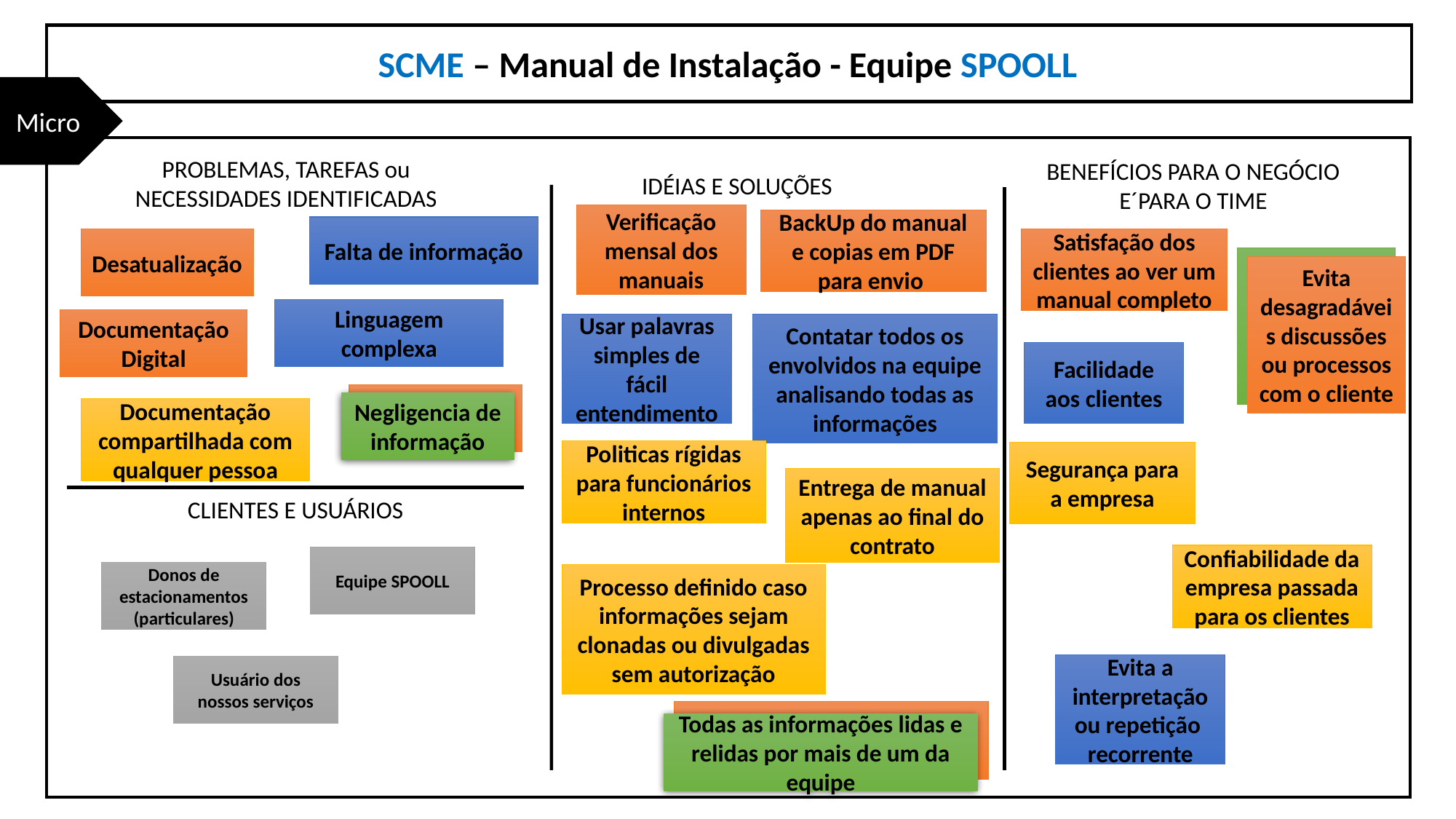

SCME – Manual de Instalação - Equipe SPOOLL
Micro

PROBLEMAS, TAREFAS ou NECESSIDADES IDENTIFICADAS
BENEFÍCIOS PARA O NEGÓCIO E´PARA O TIME
IDÉIAS E SOLUÇÕES
Verificação mensal dos manuais
BackUp do manual e copias em PDF para envio
Falta de informação
Desatualização
Satisfação dos clientes ao ver um manual completo

Evita desagradáveis discussões ou processos com o cliente
Linguagem complexa
Documentação Digital
Usar palavras simples de fácil entendimento
Contatar todos os envolvidos na equipe analisando todas as informações
Facilidade aos clientes

Negligencia de informação
Documentação compartilhada com qualquer pessoa
Politicas rígidas para funcionários internos
Segurança para a empresa
Entrega de manual apenas ao final do contrato
CLIENTES E USUÁRIOS
Confiabilidade da empresa passada para os clientes
Equipe SPOOLL
Donos de estacionamentos (particulares)
Processo definido caso informações sejam clonadas ou divulgadas sem autorização
Evita a interpretação ou repetição  recorrente
Usuário dos nossos serviços

Todas as informações lidas e relidas por mais de um da equipe